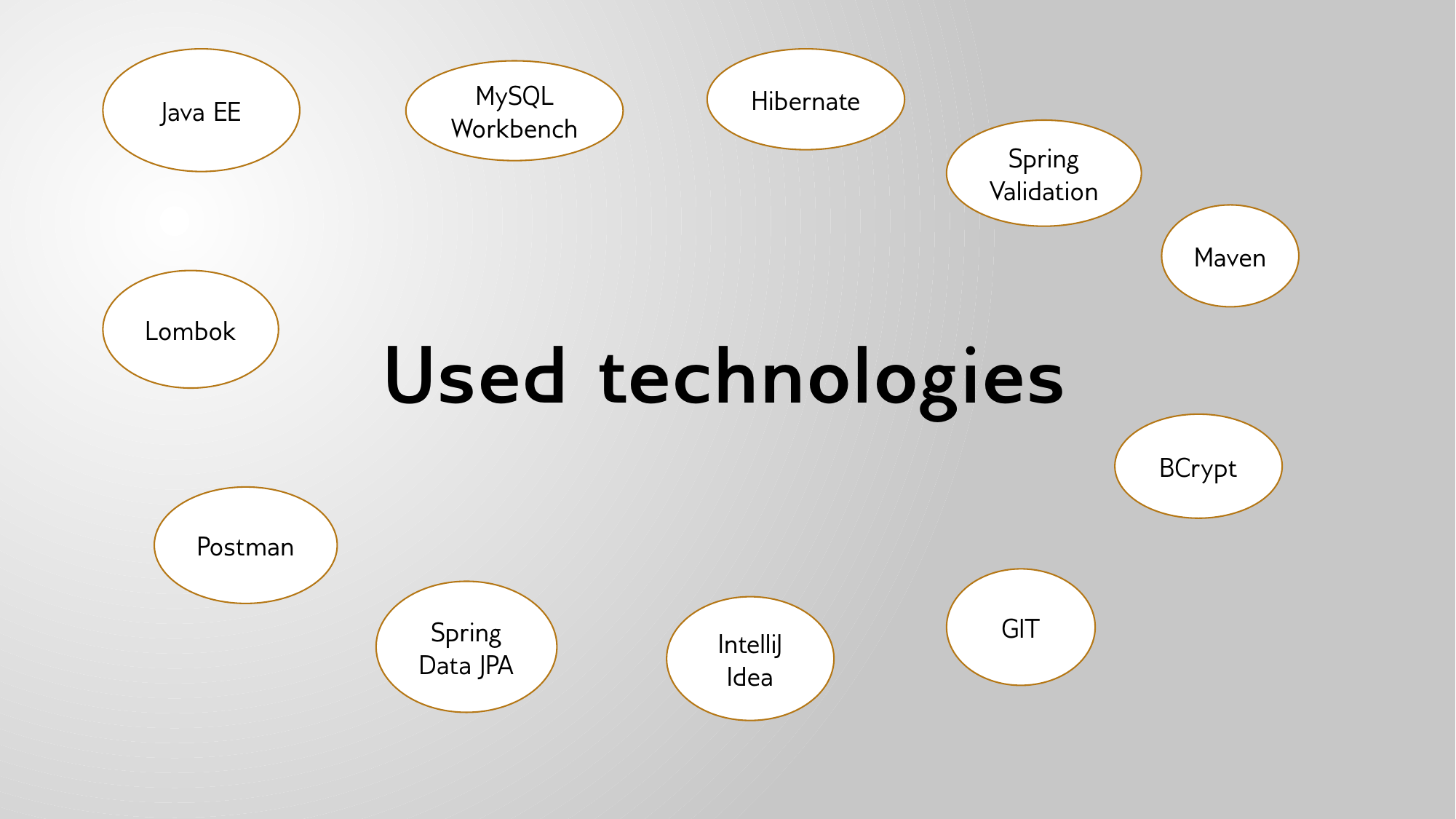

Java EE
Hibernate
MySQL Workbench
Spring Validation
Maven
Lombok
Used technologies
BCrypt
Postman
GIT
Spring Data JPA
IntelliJ Idea